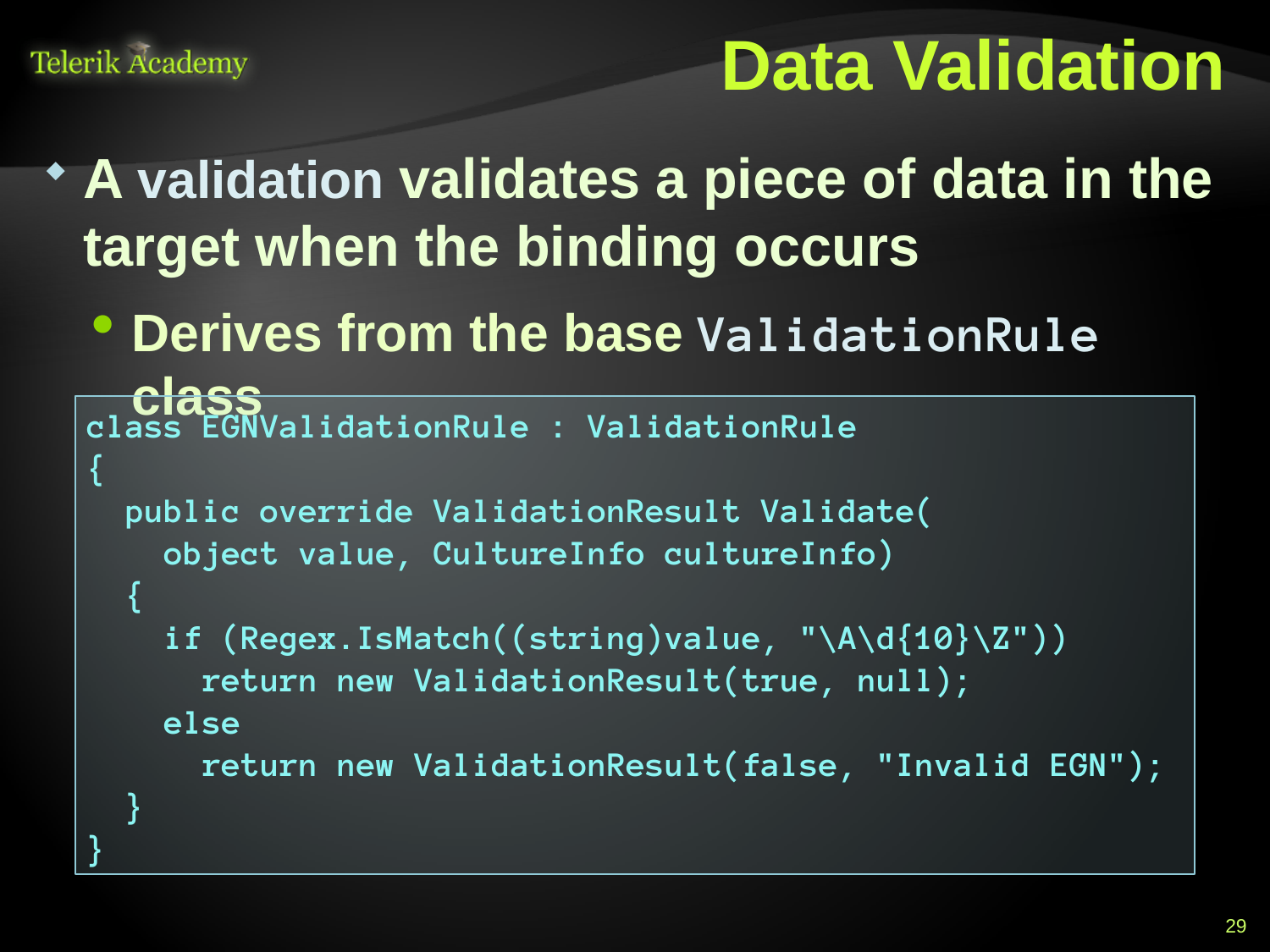

# Data Validation
A validation validates a piece of data in the target when the binding occurs
Derives from the base ValidationRule class
class EGNValidationRule : ValidationRule
{
  public override ValidationResult Validate(
    object value, CultureInfo cultureInfo)
  {
    if (Regex.IsMatch((string)value, "\A\d{10}\Z"))
      return new ValidationResult(true, null);
    else
      return new ValidationResult(false, "Invalid EGN");
  }
}
29